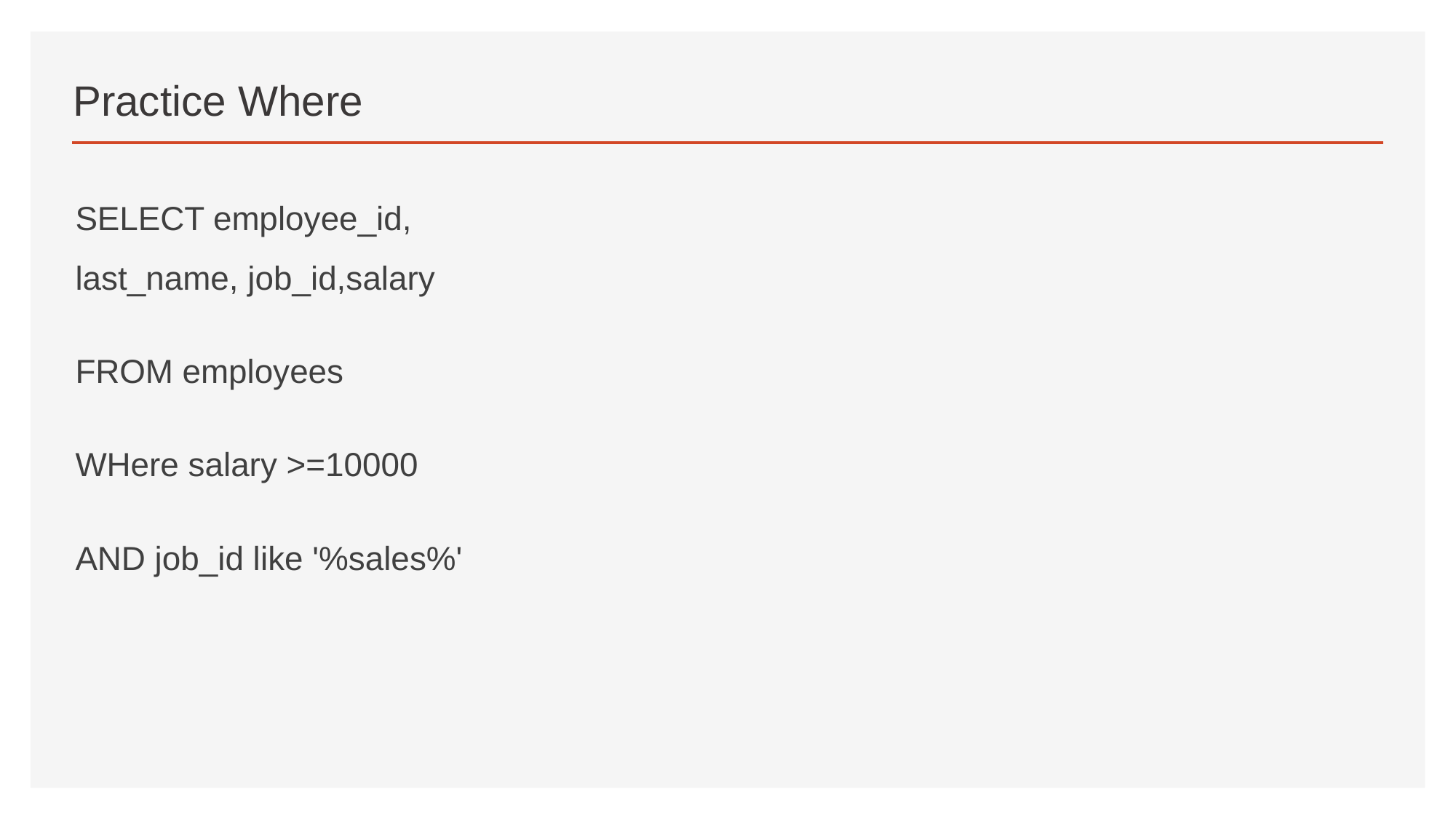

# Practice Where
SELECT employee_id, last_name, job_id,salary
FROM employees
WHere salary >=10000
AND job_id like '%sales%'